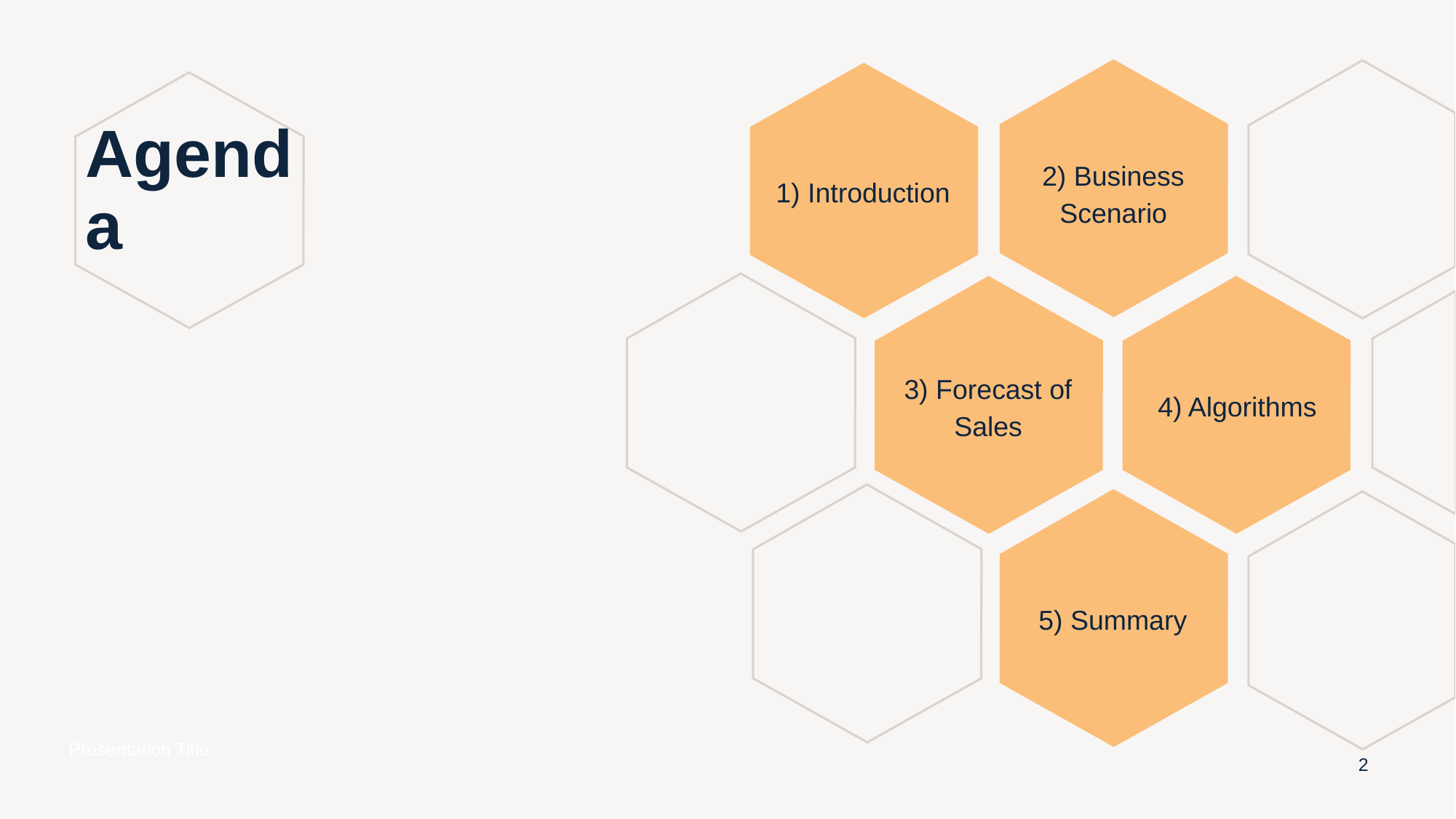

# Agenda
1) Introduction
2) Business Scenario
4) Algorithms
3) Forecast of Sales
5) Summary
Presentation Title
2